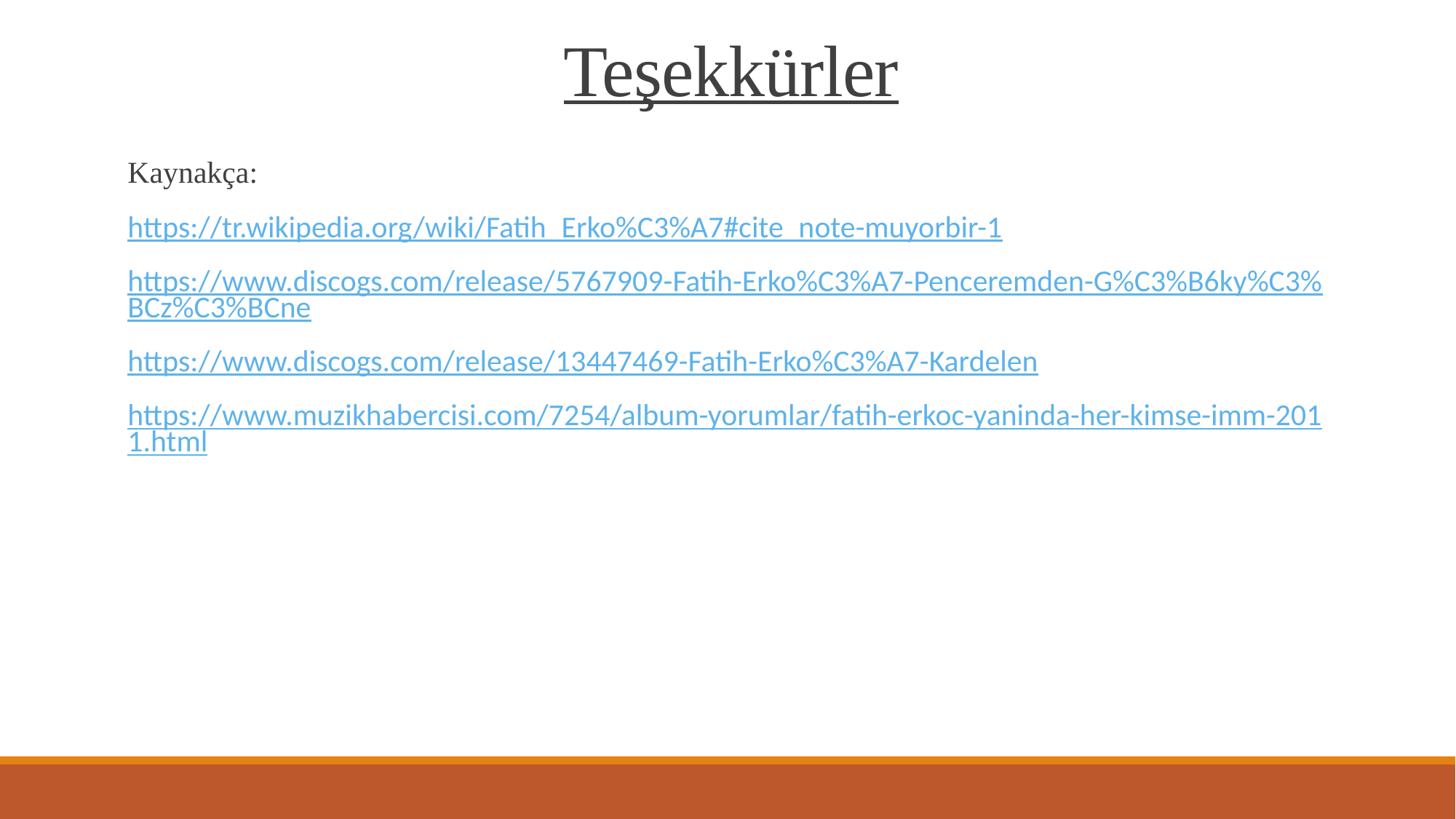

# Teşekkürler
Kaynakça:
https://tr.wikipedia.org/wiki/Fatih_Erko%C3%A7#cite_note-muyorbir-1
https://www.discogs.com/release/5767909-Fatih-Erko%C3%A7-Penceremden-G%C3%B6ky%C3%BCz%C3%BCne
https://www.discogs.com/release/13447469-Fatih-Erko%C3%A7-Kardelen
https://www.muzikhabercisi.com/7254/album-yorumlar/fatih-erkoc-yaninda-her-kimse-imm-2011.html